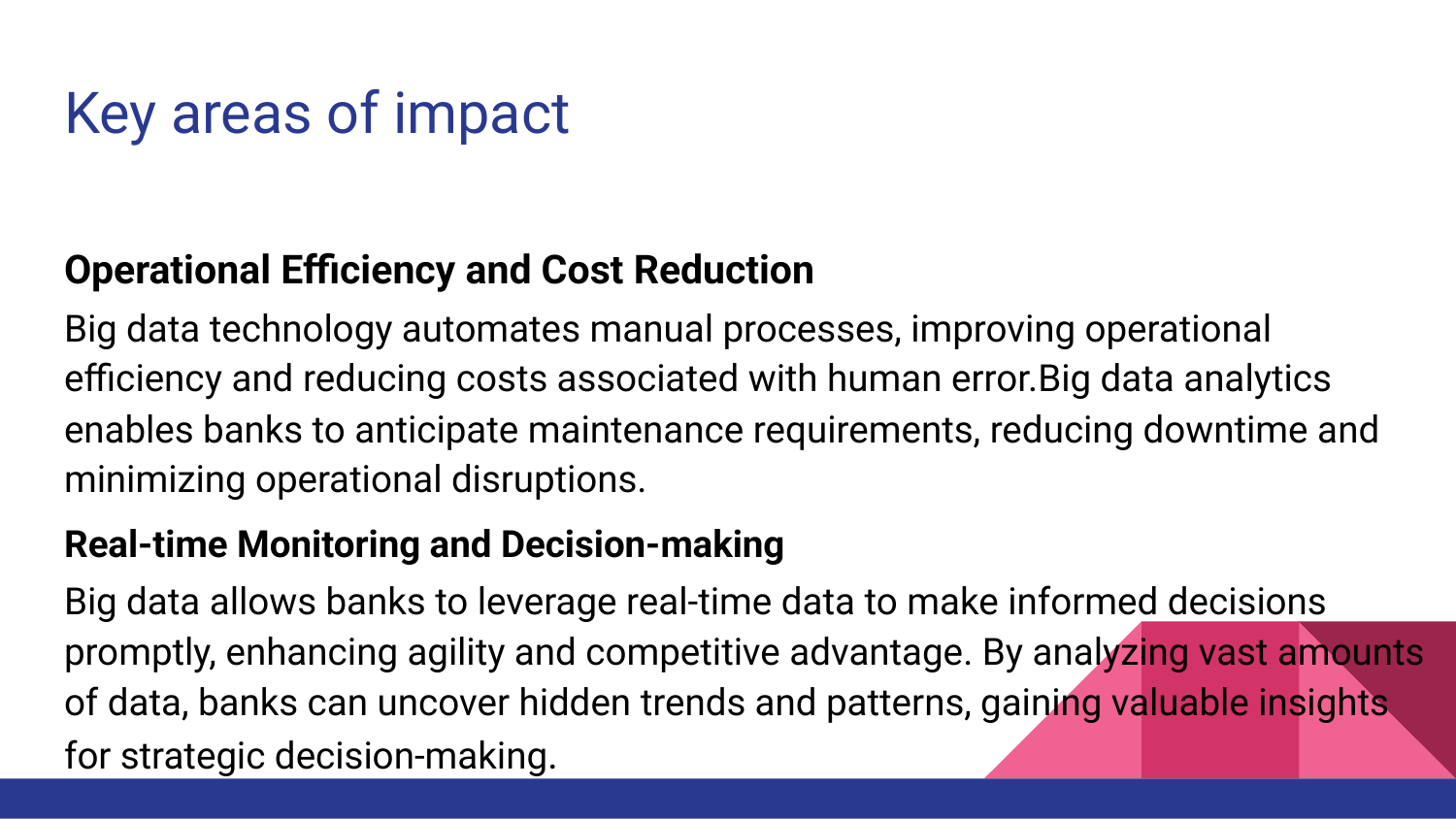

# Key areas of impact

Operational Efficiency and Cost Reduction
Big data technology automates manual processes, improving operational efficiency and reducing costs associated with human error.Big data analytics enables banks to anticipate maintenance requirements, reducing downtime and minimizing operational disruptions.
Real-time Monitoring and Decision-making
Big data allows banks to leverage real-time data to make informed decisions promptly, enhancing agility and competitive advantage. By analyzing vast amounts of data, banks can uncover hidden trends and patterns, gaining valuable insights for strategic decision-making.